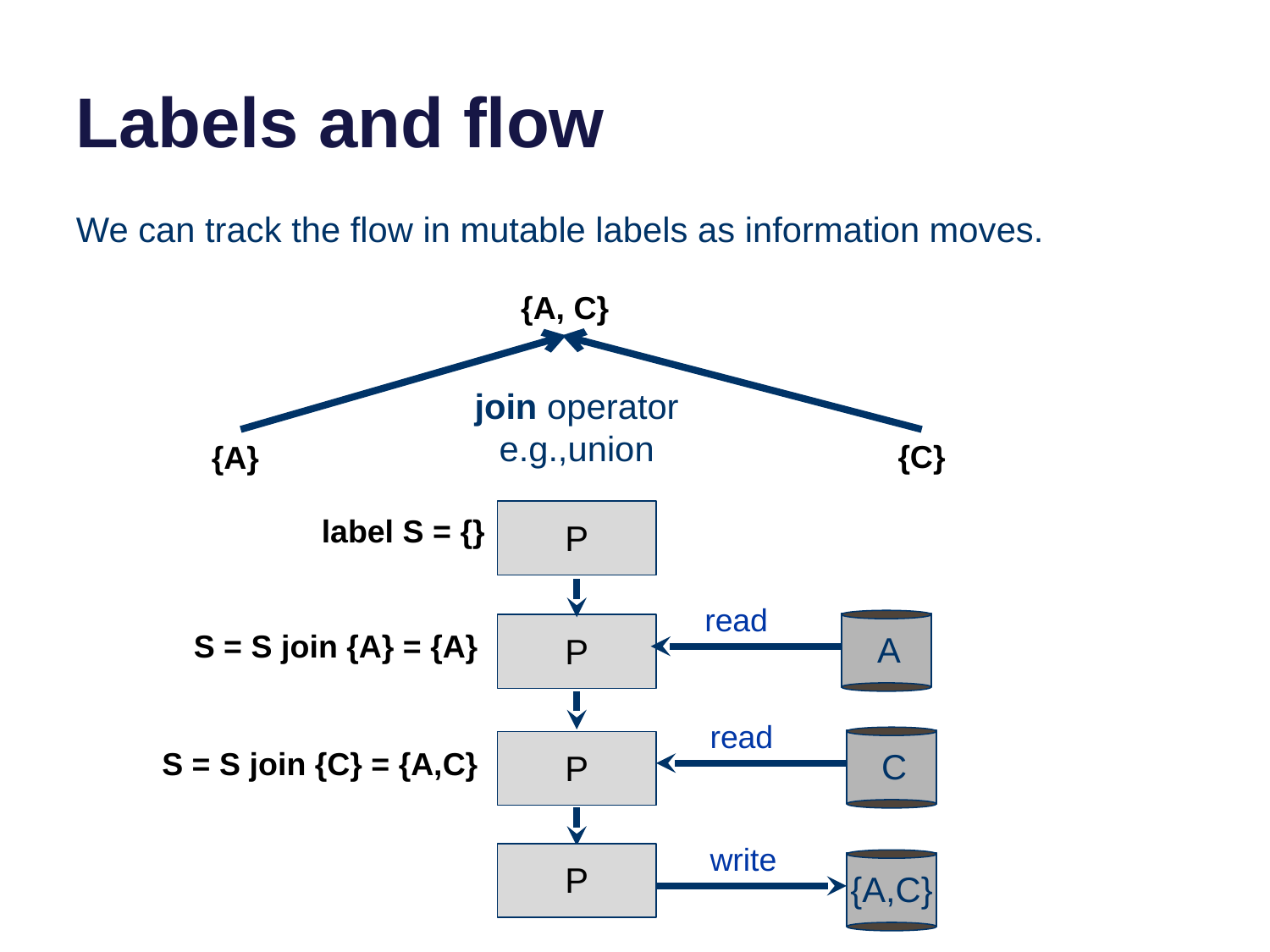

# Labels and flow
We can track the flow in mutable labels as information moves.
{A, C}

join operator
e.g.,union
{C}
{A}

P
label S = {}
read

A
P
S = S join {A} = {A}

read

C
P
S = S join {C} = {A,C}

write

P

{A,C}